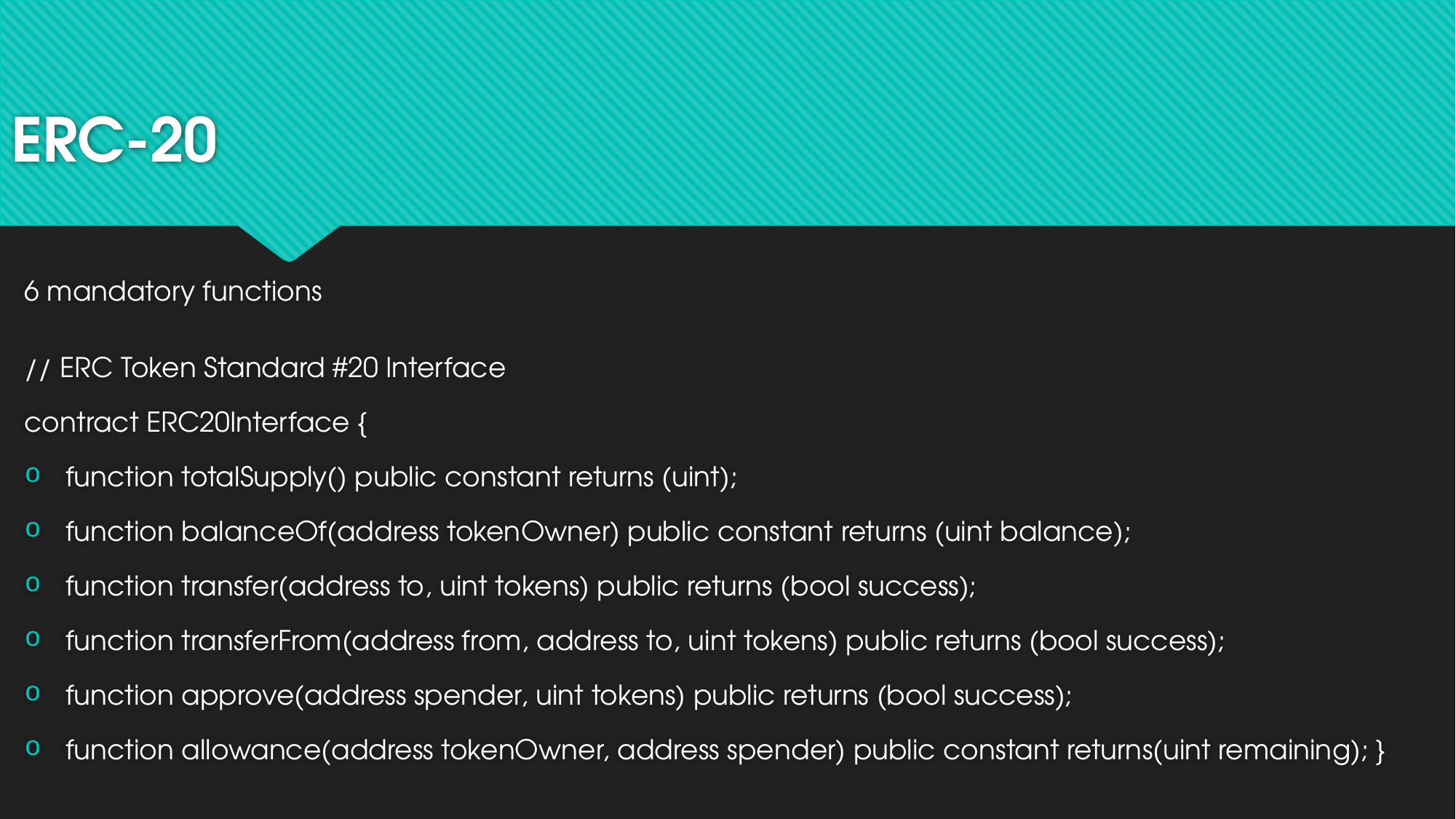

# ERC-20
6 mandatory functions

// ERC Token Standard #20 Interface
contract ERC20Interface {
function totalSupply() public constant returns (uint);
function balanceOf(address tokenOwner) public constant returns (uint balance);
function transfer(address to, uint tokens) public returns (bool success);
function transferFrom(address from, address to, uint tokens) public returns (bool success);
function approve(address spender, uint tokens) public returns (bool success);
function allowance(address tokenOwner, address spender) public constant returns(uint remaining); }